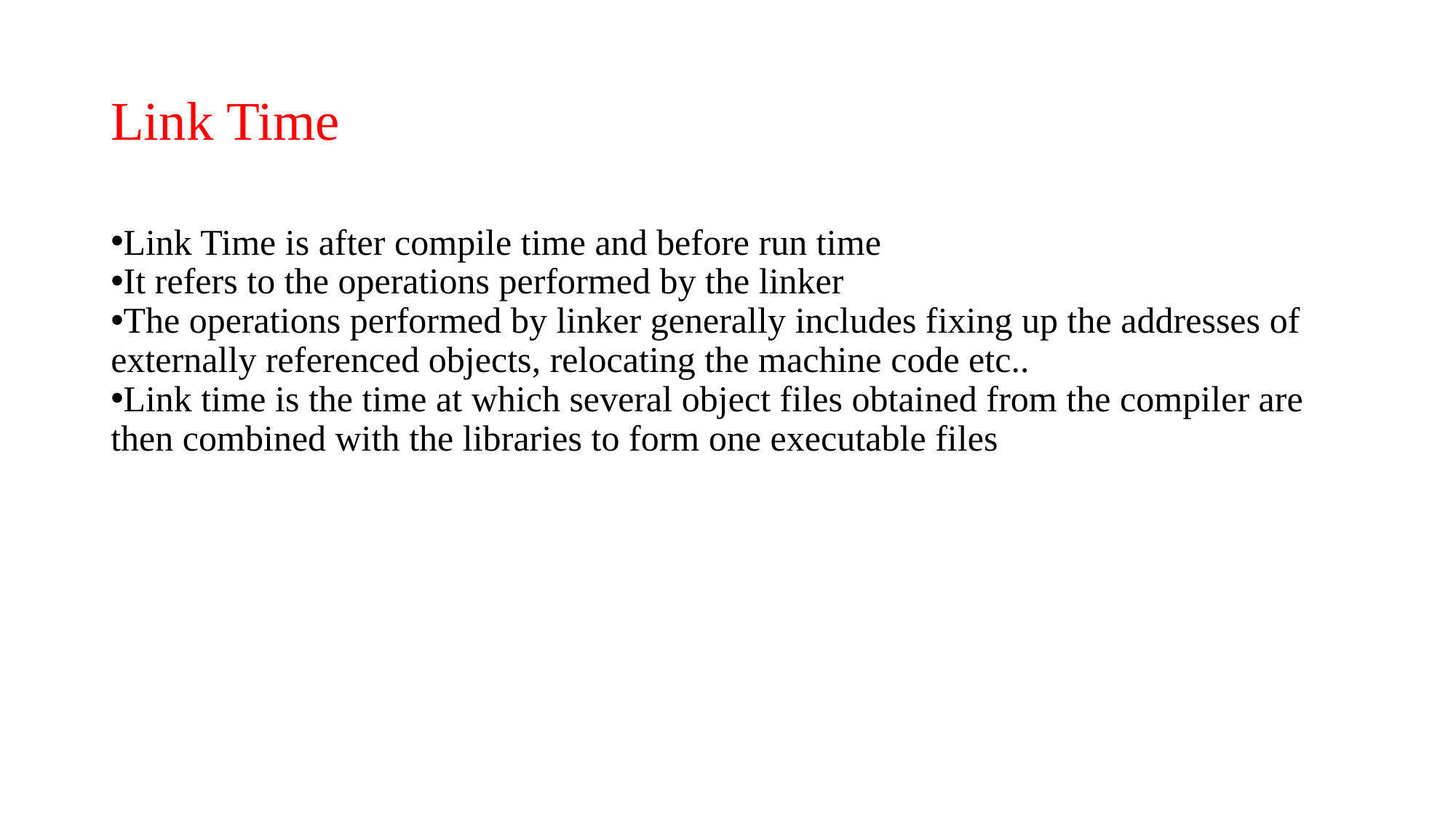

Link Time
Link Time is after compile time and before run time
It refers to the operations performed by the linker
The operations performed by linker generally includes fixing up the addresses of externally referenced objects, relocating the machine code etc..
Link time is the time at which several object files obtained from the compiler are then combined with the libraries to form one executable files